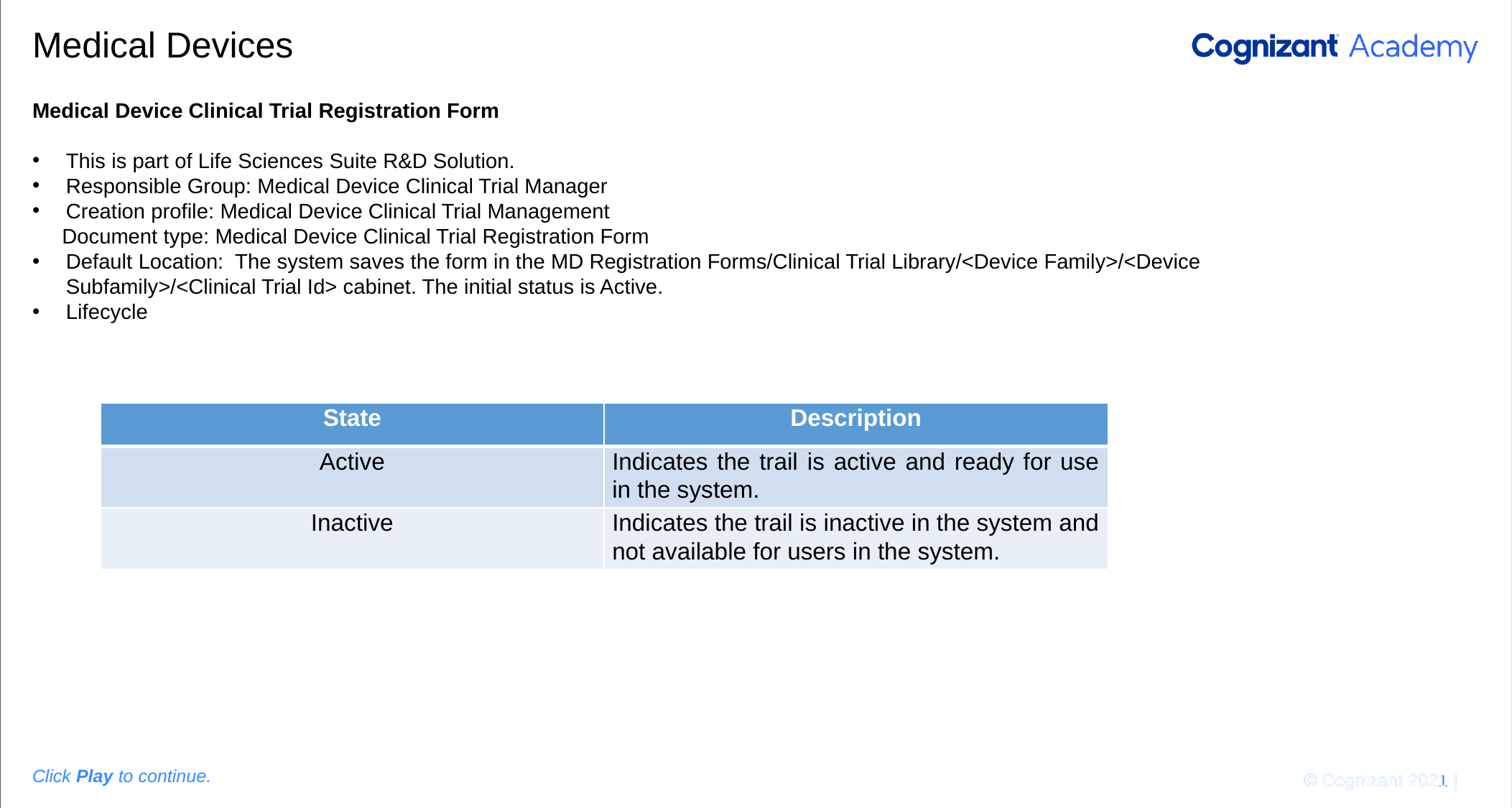

Please add the graphic description here.
# Medical Devices
Medical Device Clinical Trial Registration Form

This is part of Life Sciences Suite R&D Solution.
Responsible Group: Medical Device Clinical Trial Manager
Creation profile: Medical Device Clinical Trial Management
     Document type: Medical Device Clinical Trial Registration Form
Default Location:  The system saves the form in the MD Registration Forms/Clinical Trial Library/<Device Family>/<Device Subfamily>/<Clinical Trial Id> cabinet. The initial status is Active.
Lifecycle

| State | Description |
| --- | --- |
| Active | Indicates the trail is active and ready for use in the system. |
| Inactive | Indicates the trail is inactive in the system and not available for users in the system. |
© Cognizant 2020 |
Click Play to continue.